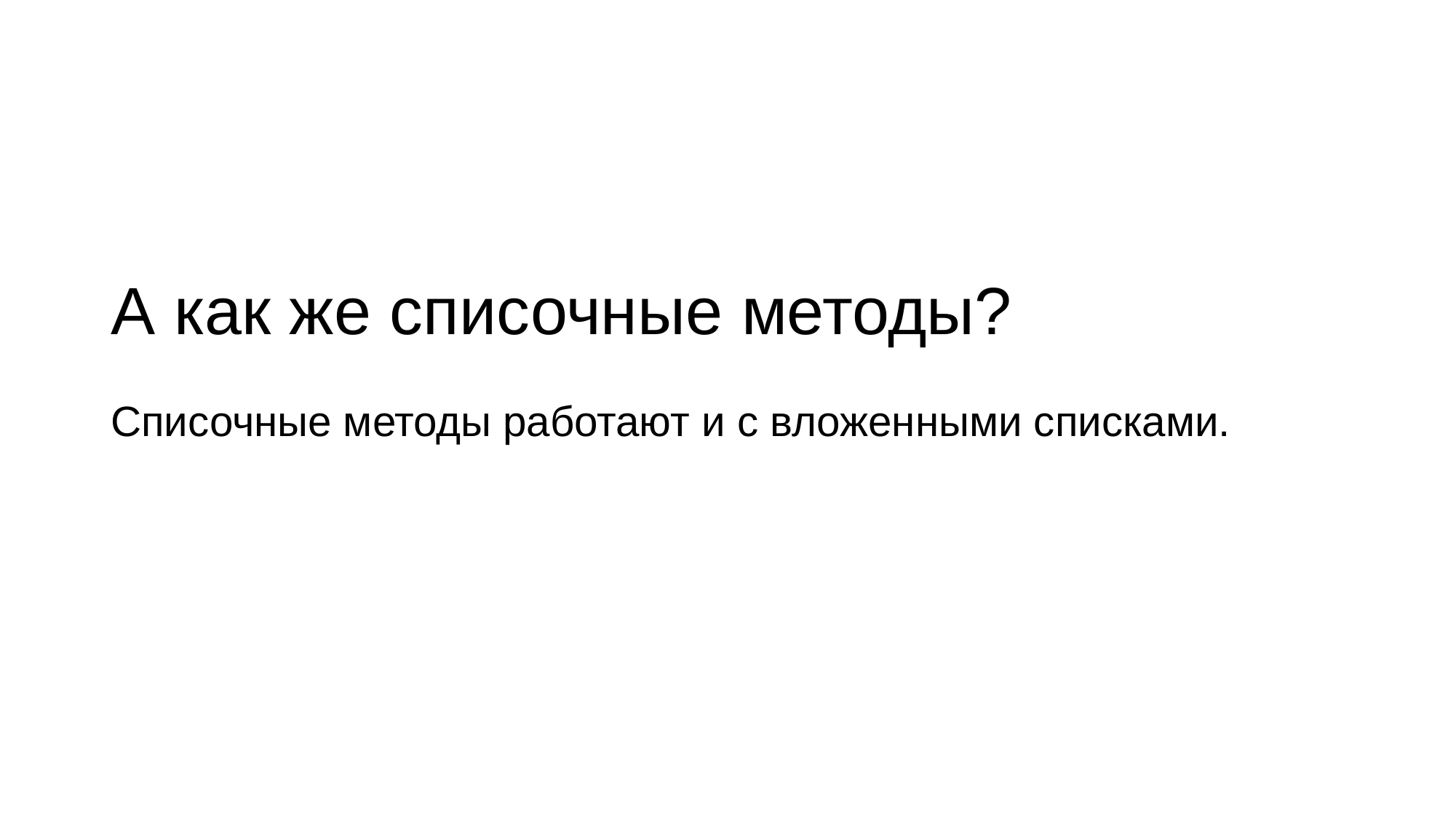

# А как же списочные методы?
Списочные методы работают и с вложенными списками.